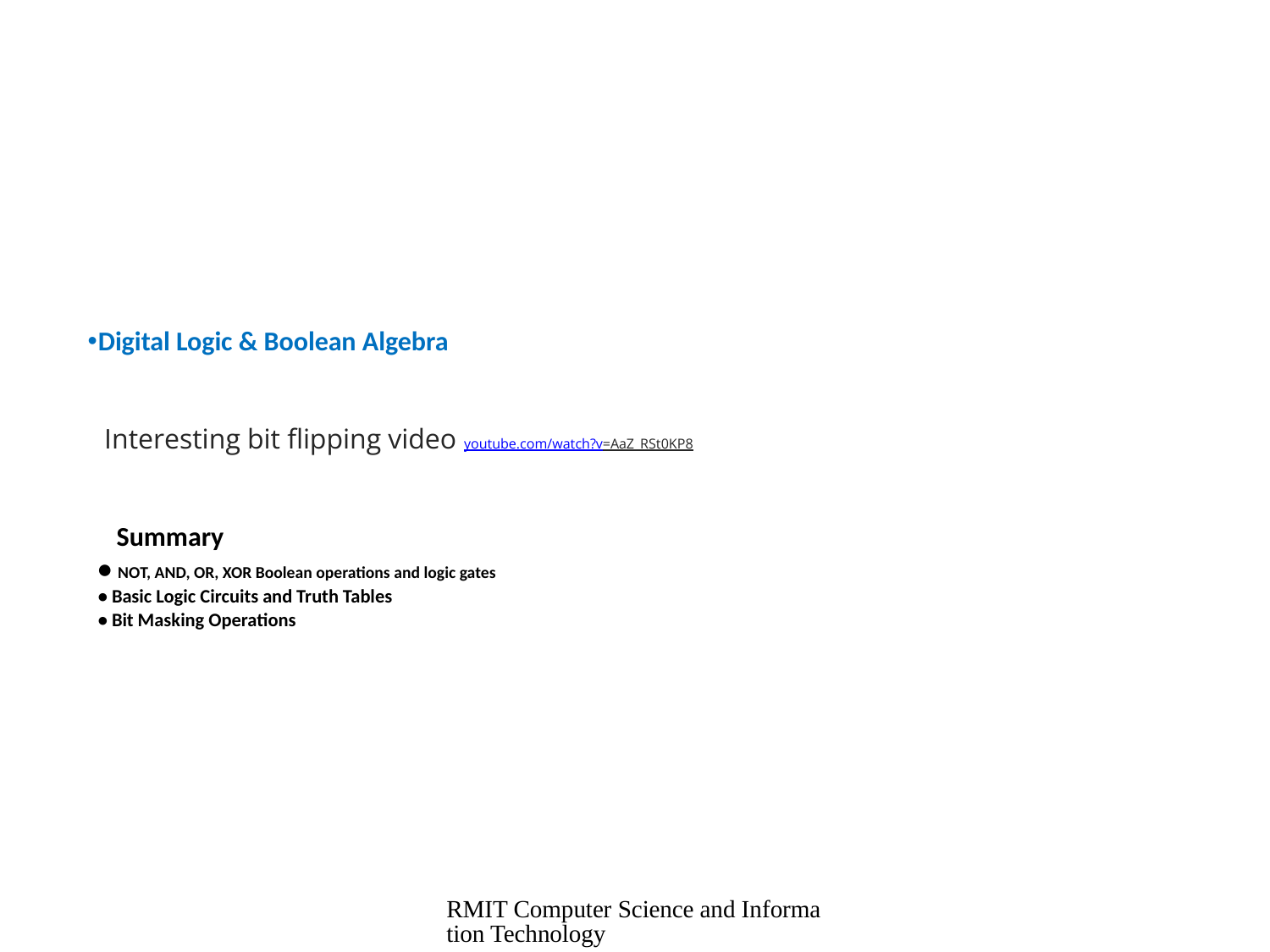

# Digital Logic & Boolean Algebra      Interesting bit flipping video youtube.com/watch?v=AaZ_RSt0KP8 Summary • NOT, AND, OR, XOR Boolean operations and logic gates • Basic Logic Circuits and Truth Tables • Bit Masking Operations
RMIT Computer Science and Information Technology